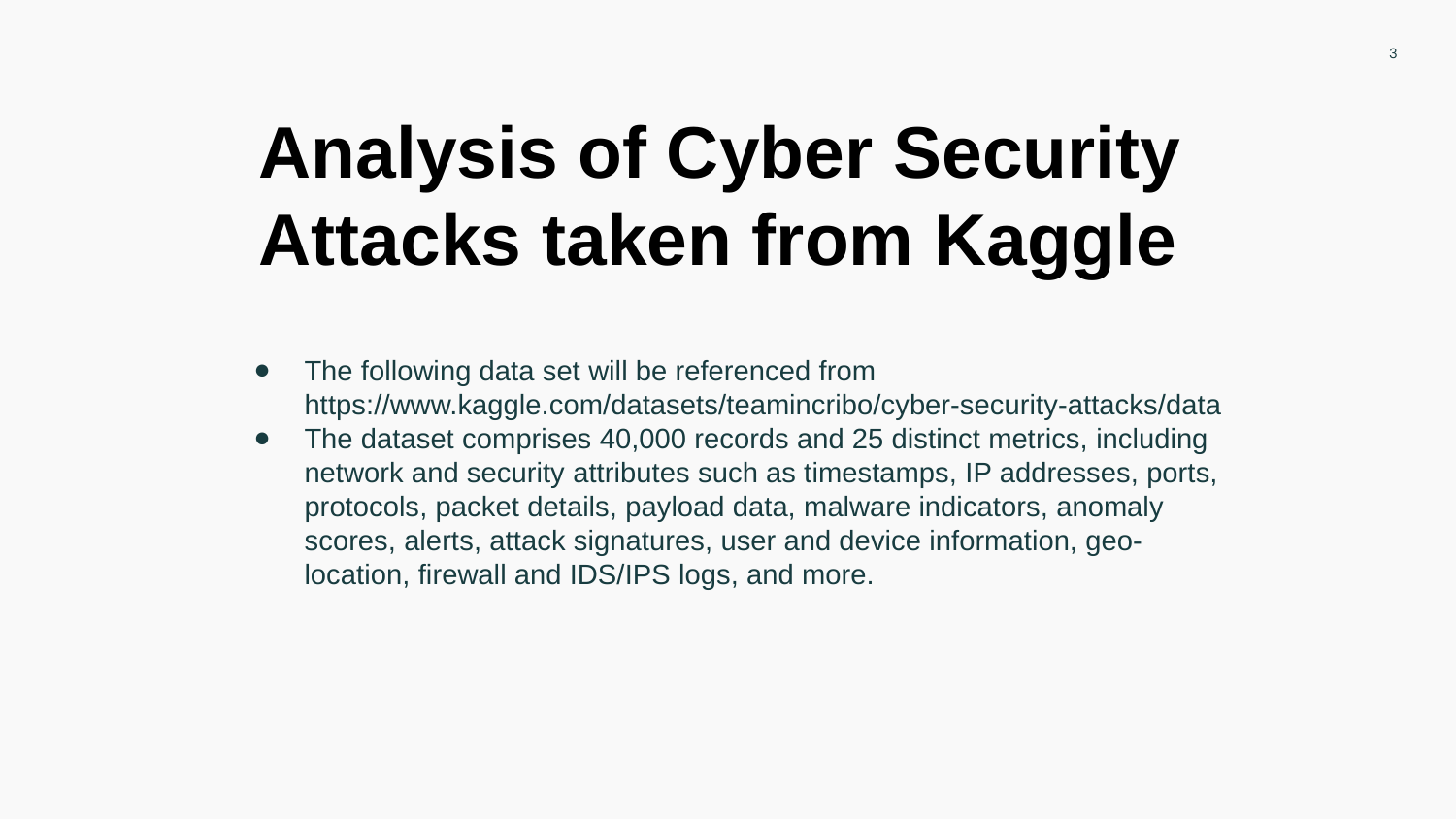

3
Analysis of Cyber Security Attacks taken from Kaggle
# The following data set will be referenced from https://www.kaggle.com/datasets/teamincribo/cyber-security-attacks/data
The dataset comprises 40,000 records and 25 distinct metrics, including network and security attributes such as timestamps, IP addresses, ports, protocols, packet details, payload data, malware indicators, anomaly scores, alerts, attack signatures, user and device information, geo-location, firewall and IDS/IPS logs, and more.